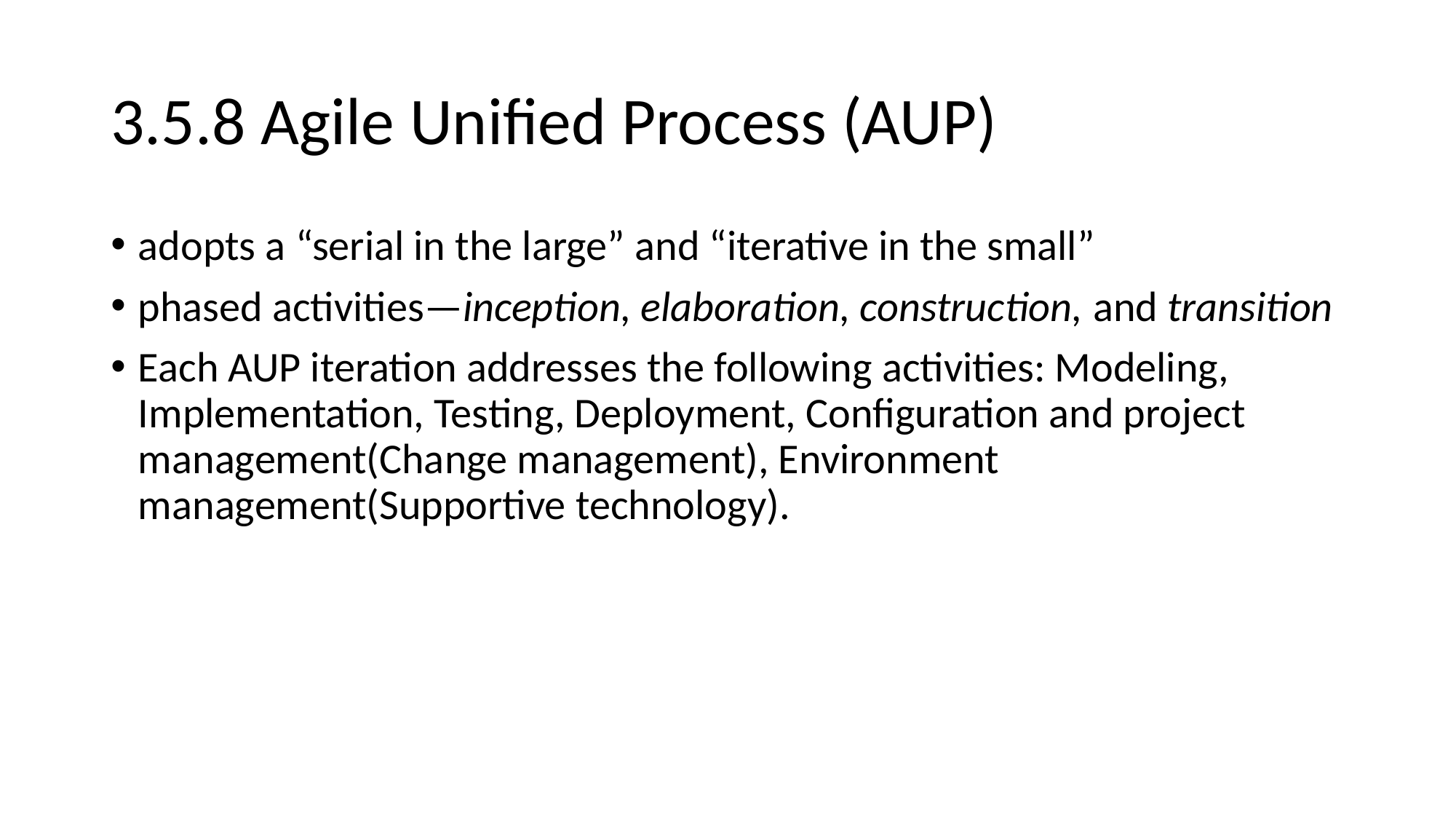

# 3.5.8 Agile Unified Process (AUP)
adopts a “serial in the large” and “iterative in the small”
phased activities—inception, elaboration, construction, and transition
Each AUP iteration addresses the following activities: Modeling, Implementation, Testing, Deployment, Configuration and project management(Change management), Environment management(Supportive technology).